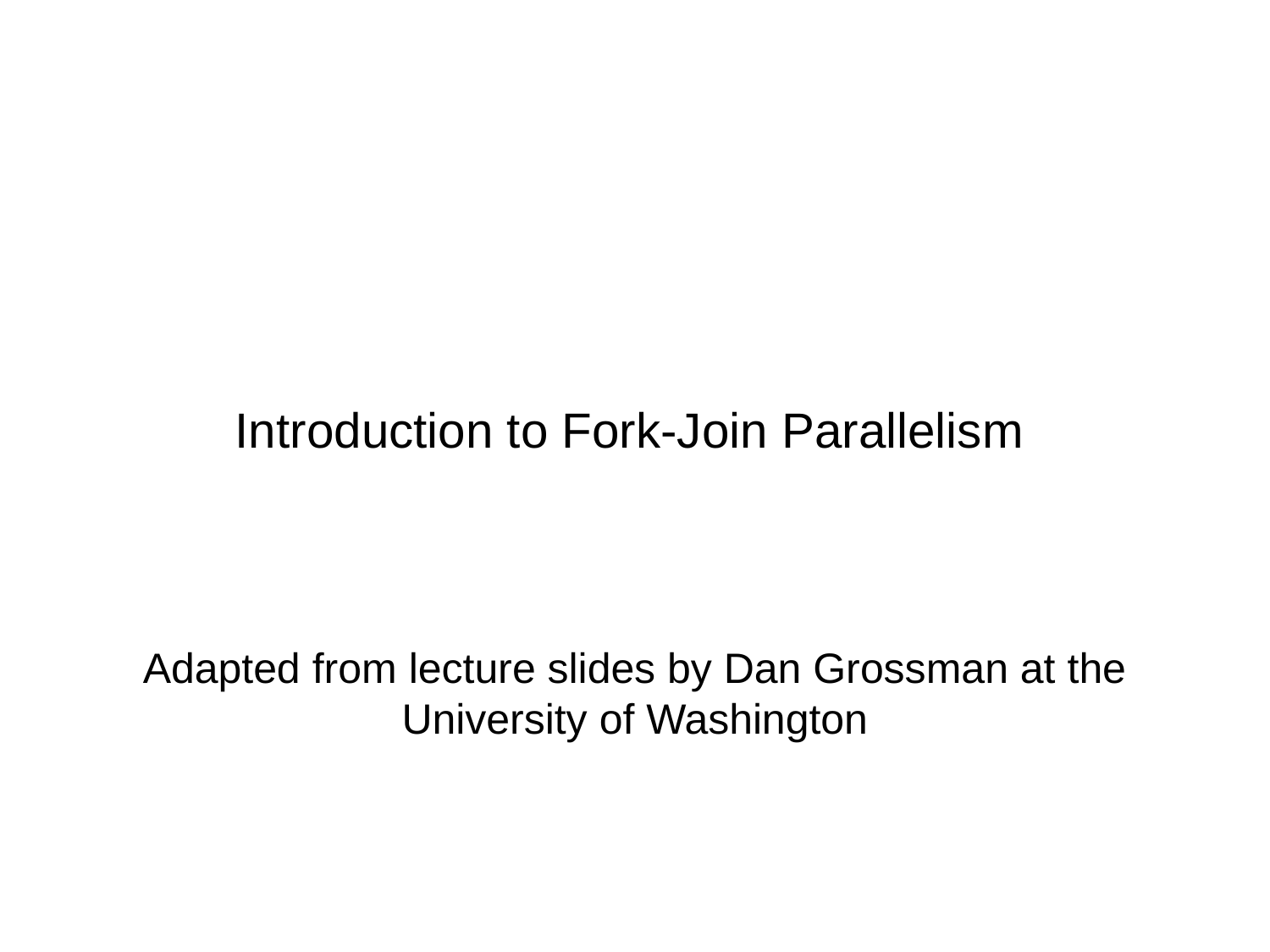

# Introduction to Fork-Join Parallelism
Adapted from lecture slides by Dan Grossman at the University of Washington